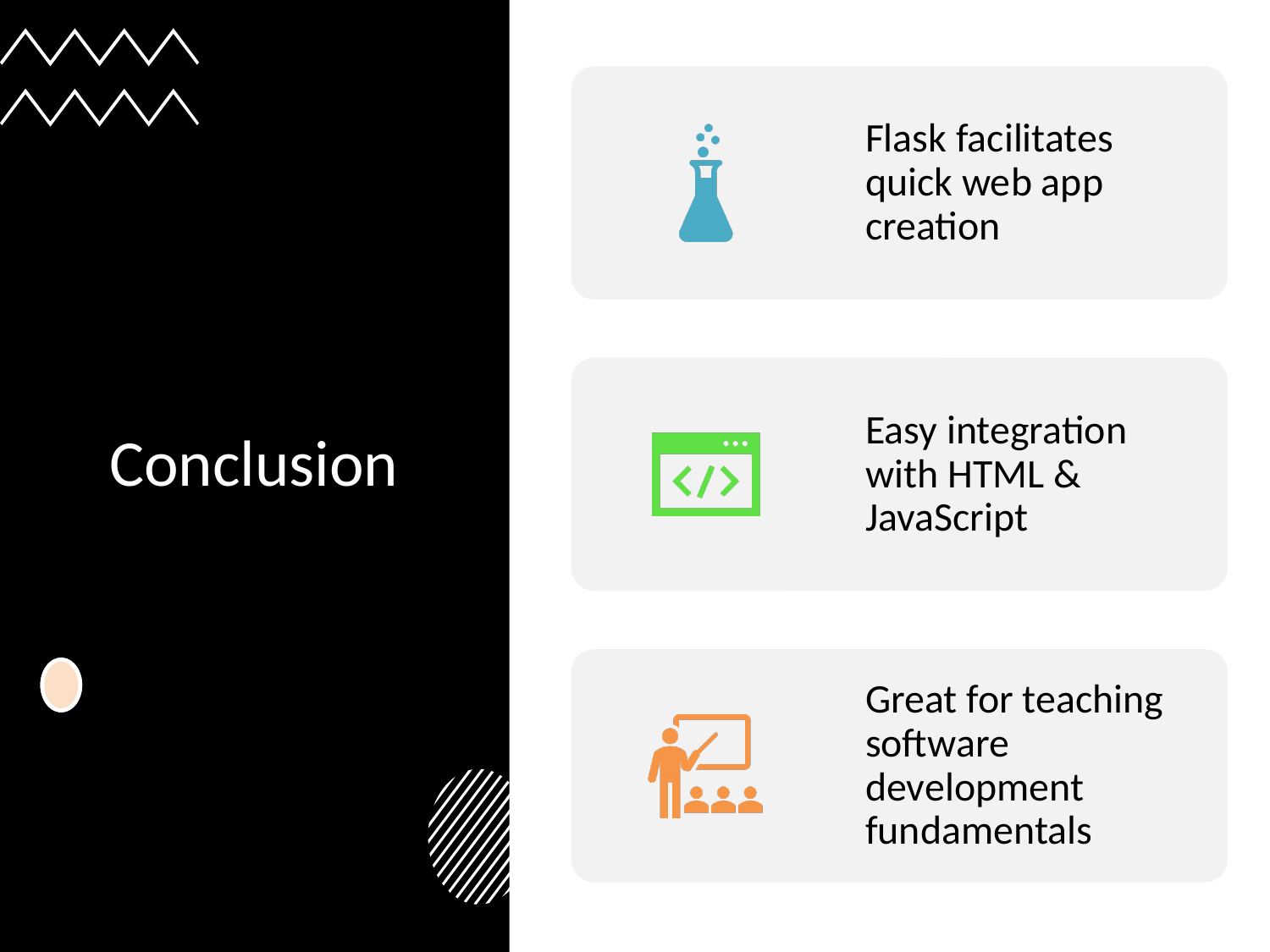

Flask facilitates quick web app creation
Easy integration with HTML & JavaScript
Great for teaching software development fundamentals
# Conclusion